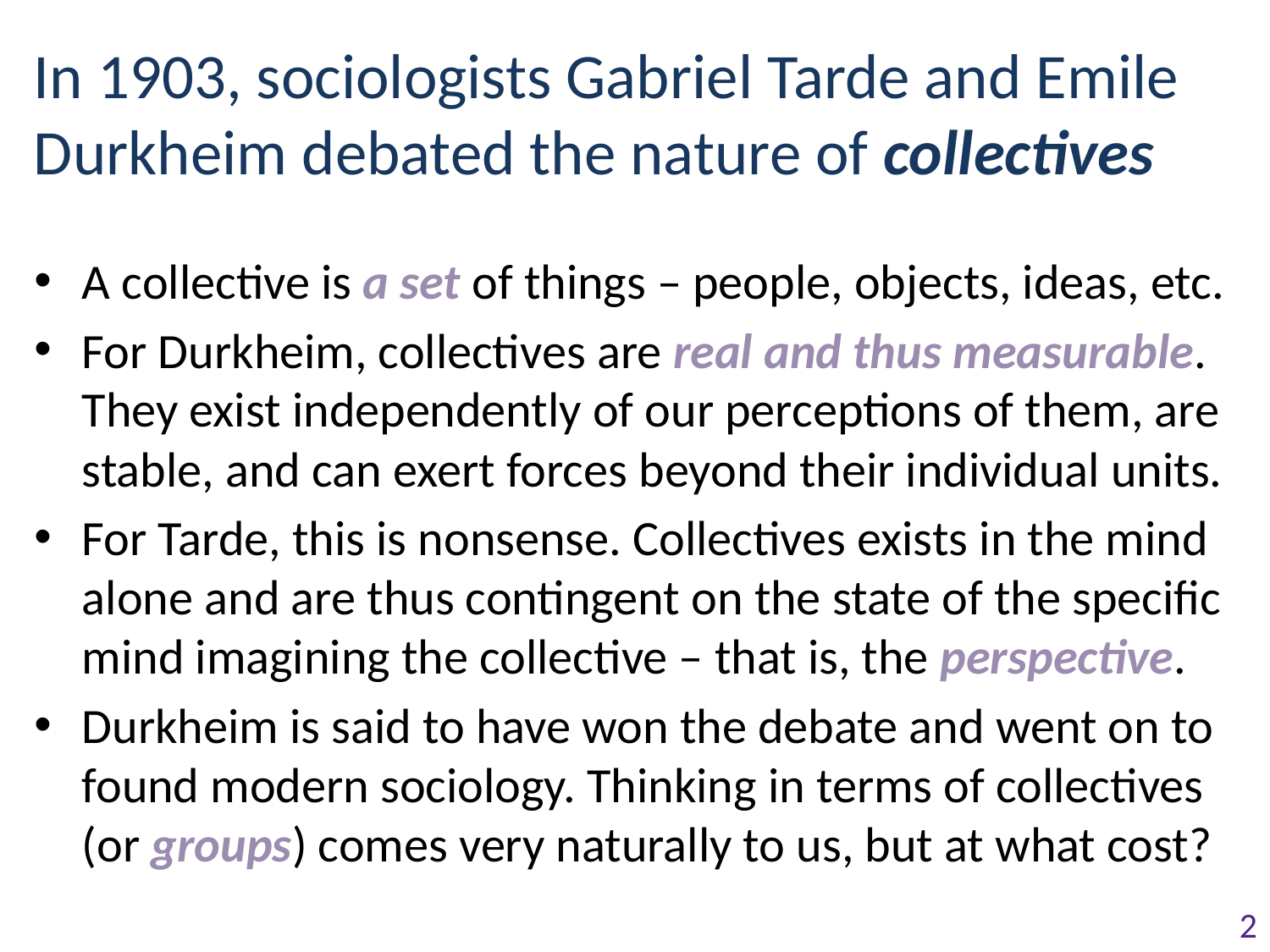

In 1903, sociologists Gabriel Tarde and Emile Durkheim debated the nature of collectives
A collective is a set of things – people, objects, ideas, etc.
For Durkheim, collectives are real and thus measurable. They exist independently of our perceptions of them, are stable, and can exert forces beyond their individual units.
For Tarde, this is nonsense. Collectives exists in the mind alone and are thus contingent on the state of the specific mind imagining the collective – that is, the perspective.
Durkheim is said to have won the debate and went on to found modern sociology. Thinking in terms of collectives (or groups) comes very naturally to us, but at what cost?
2